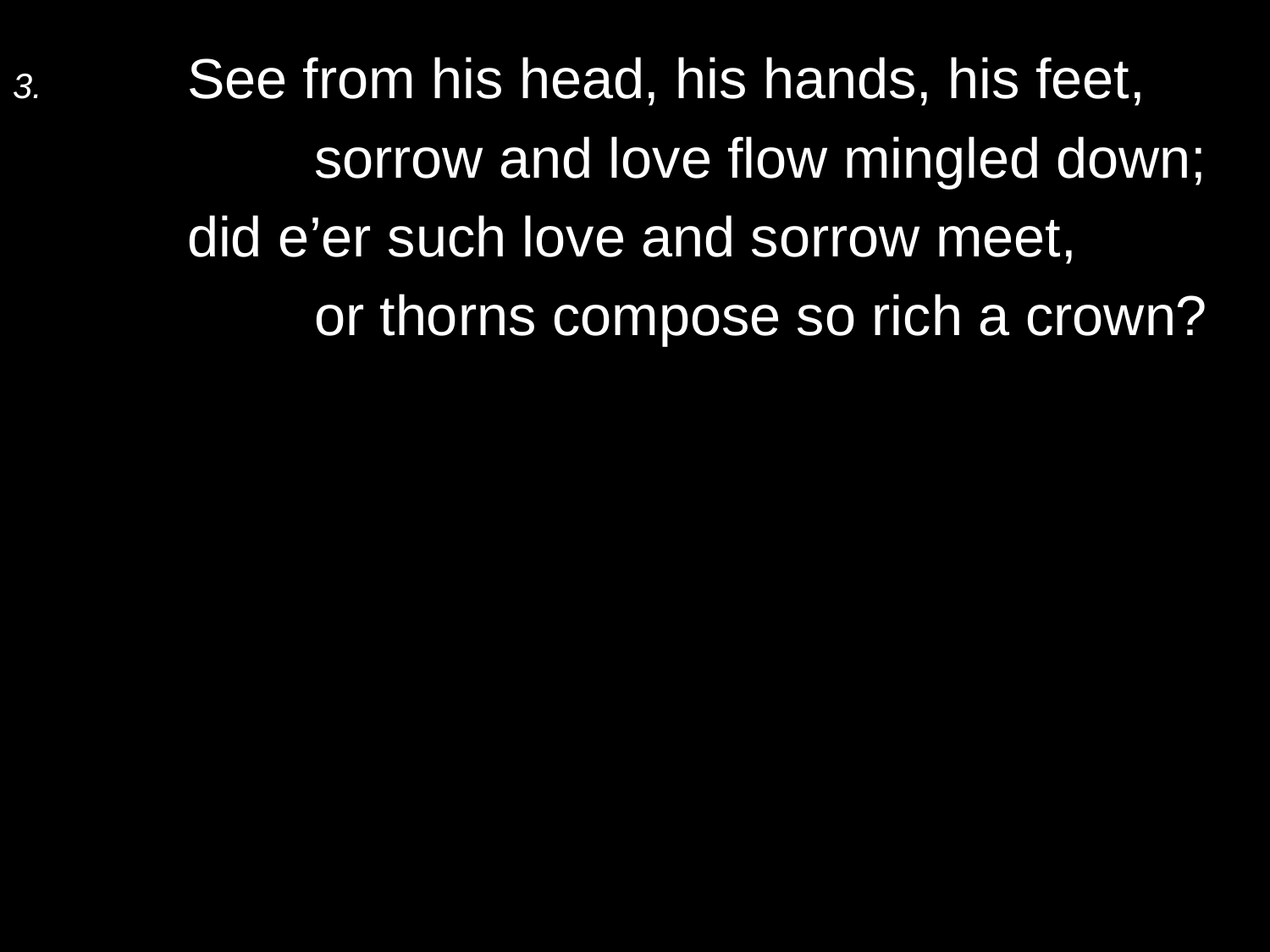

3.	See from his head, his hands, his feet,
		sorrow and love flow mingled down;
	did e’er such love and sorrow meet,
		or thorns compose so rich a crown?